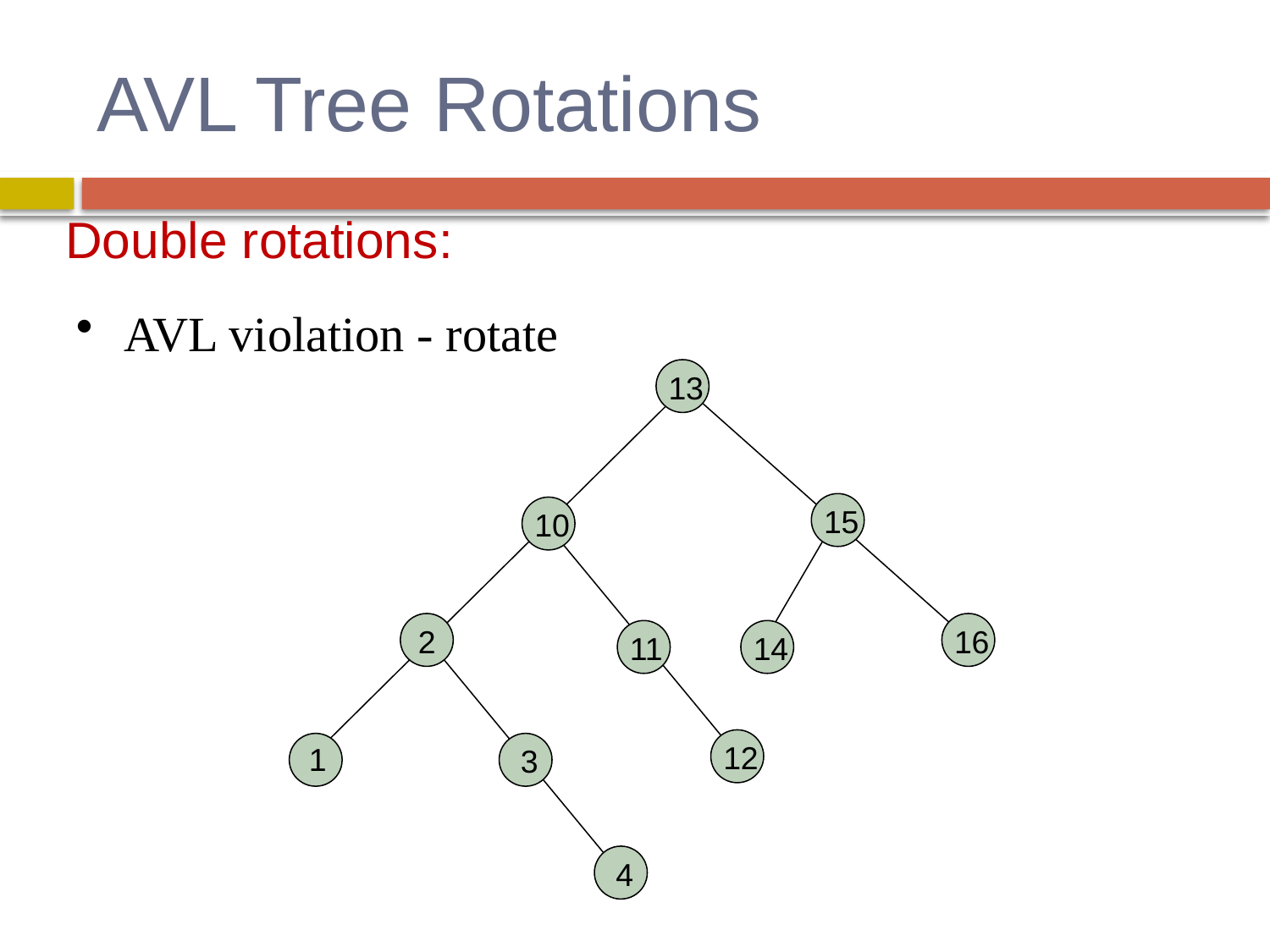

# AVL Tree Rotations
Double rotations:
AVL violation - rotate

13
15
10
2
16
11
14
12
1
3
4